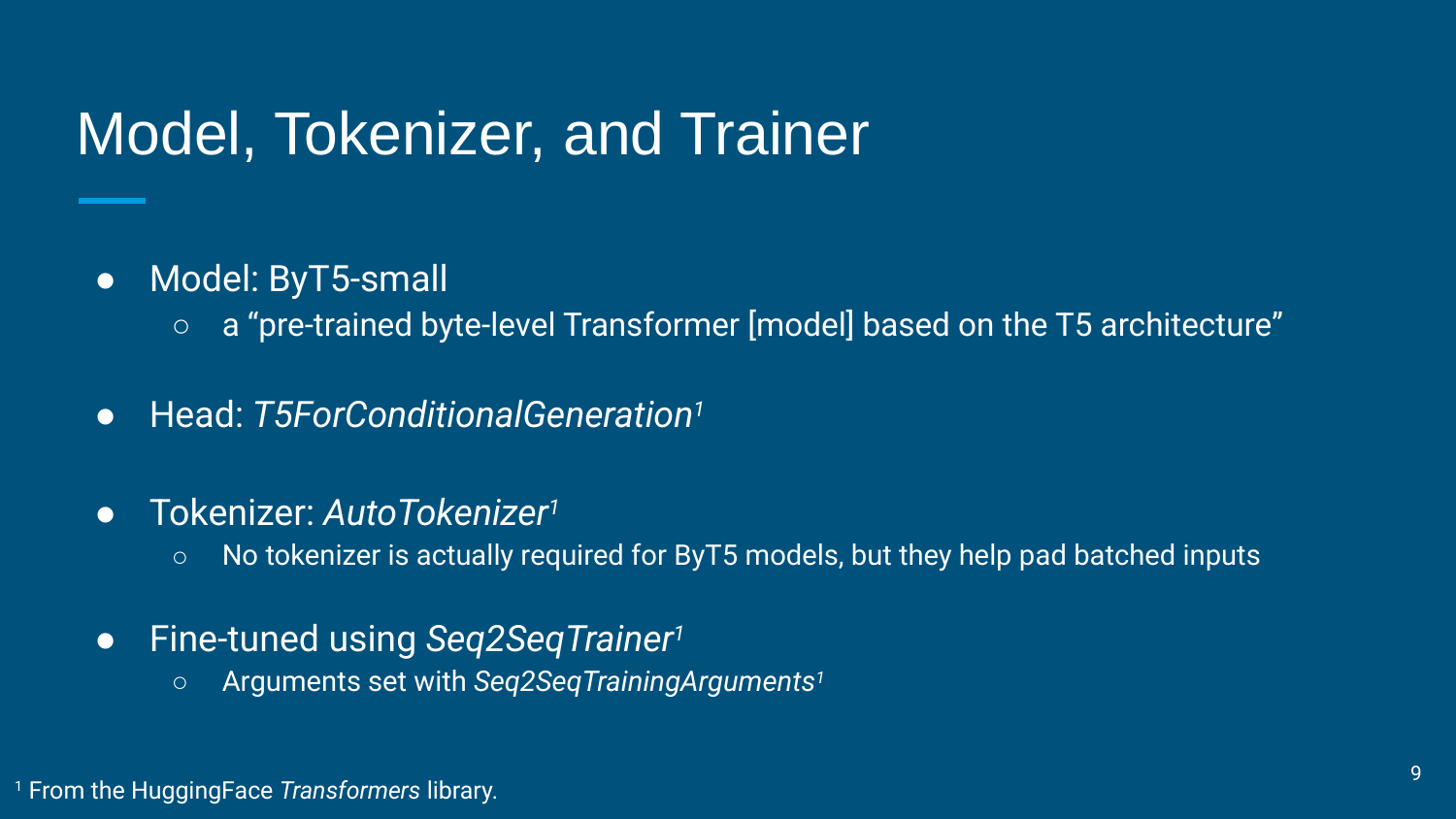

# Model, Tokenizer, and Trainer
Model: ByT5-small
a “pre-trained byte-level Transformer [model] based on the T5 architecture”
Head: T5ForConditionalGeneration1
Tokenizer: AutoTokenizer1
No tokenizer is actually required for ByT5 models, but they help pad batched inputs
Fine-tuned using Seq2SeqTrainer1
Arguments set with Seq2SeqTrainingArguments1
9
1 From the HuggingFace Transformers library.